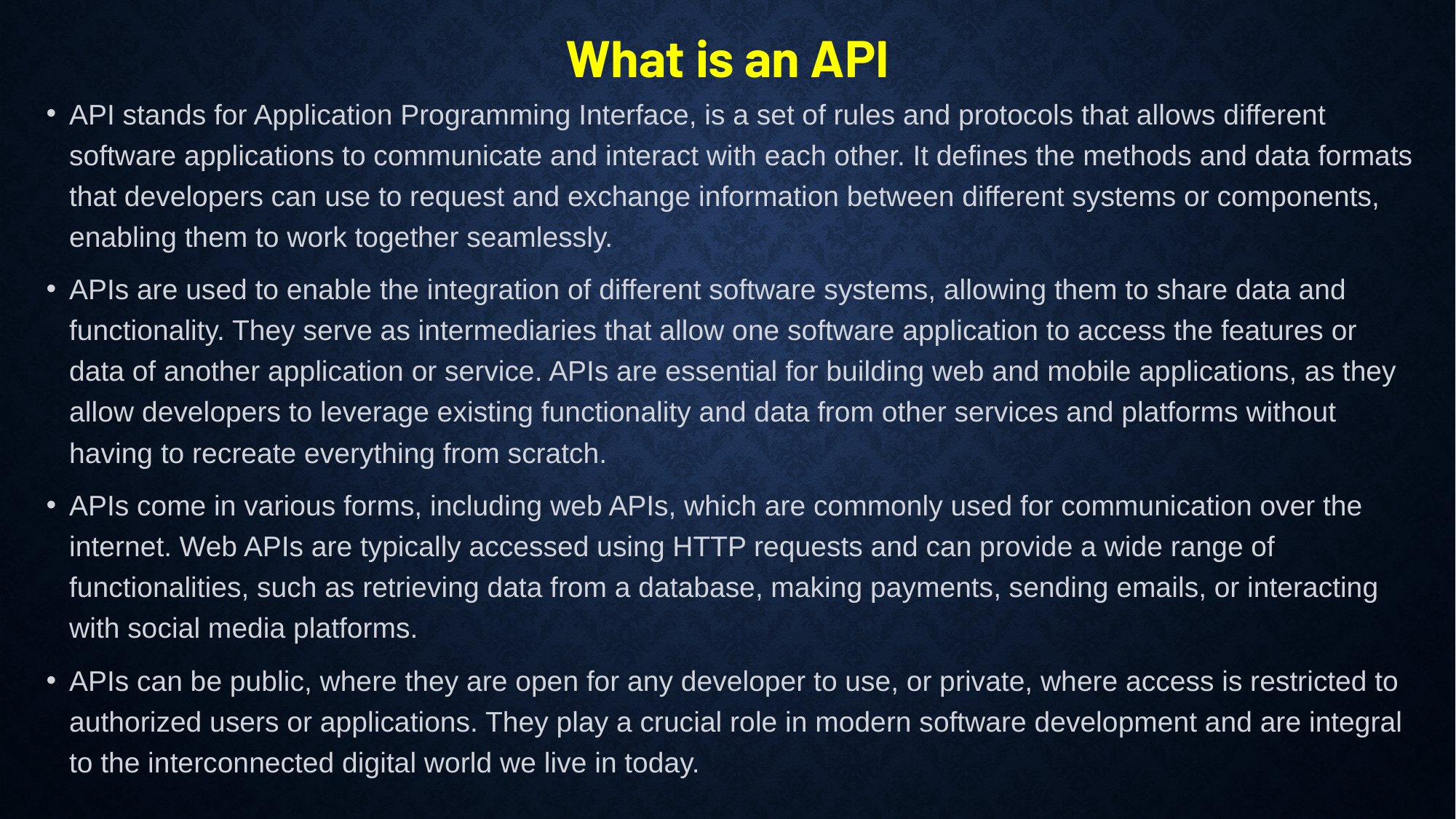

# What is an API
API stands for Application Programming Interface, is a set of rules and protocols that allows different software applications to communicate and interact with each other. It defines the methods and data formats that developers can use to request and exchange information between different systems or components, enabling them to work together seamlessly.
APIs are used to enable the integration of different software systems, allowing them to share data and functionality. They serve as intermediaries that allow one software application to access the features or data of another application or service. APIs are essential for building web and mobile applications, as they allow developers to leverage existing functionality and data from other services and platforms without having to recreate everything from scratch.
APIs come in various forms, including web APIs, which are commonly used for communication over the internet. Web APIs are typically accessed using HTTP requests and can provide a wide range of functionalities, such as retrieving data from a database, making payments, sending emails, or interacting with social media platforms.
APIs can be public, where they are open for any developer to use, or private, where access is restricted to authorized users or applications. They play a crucial role in modern software development and are integral to the interconnected digital world we live in today.